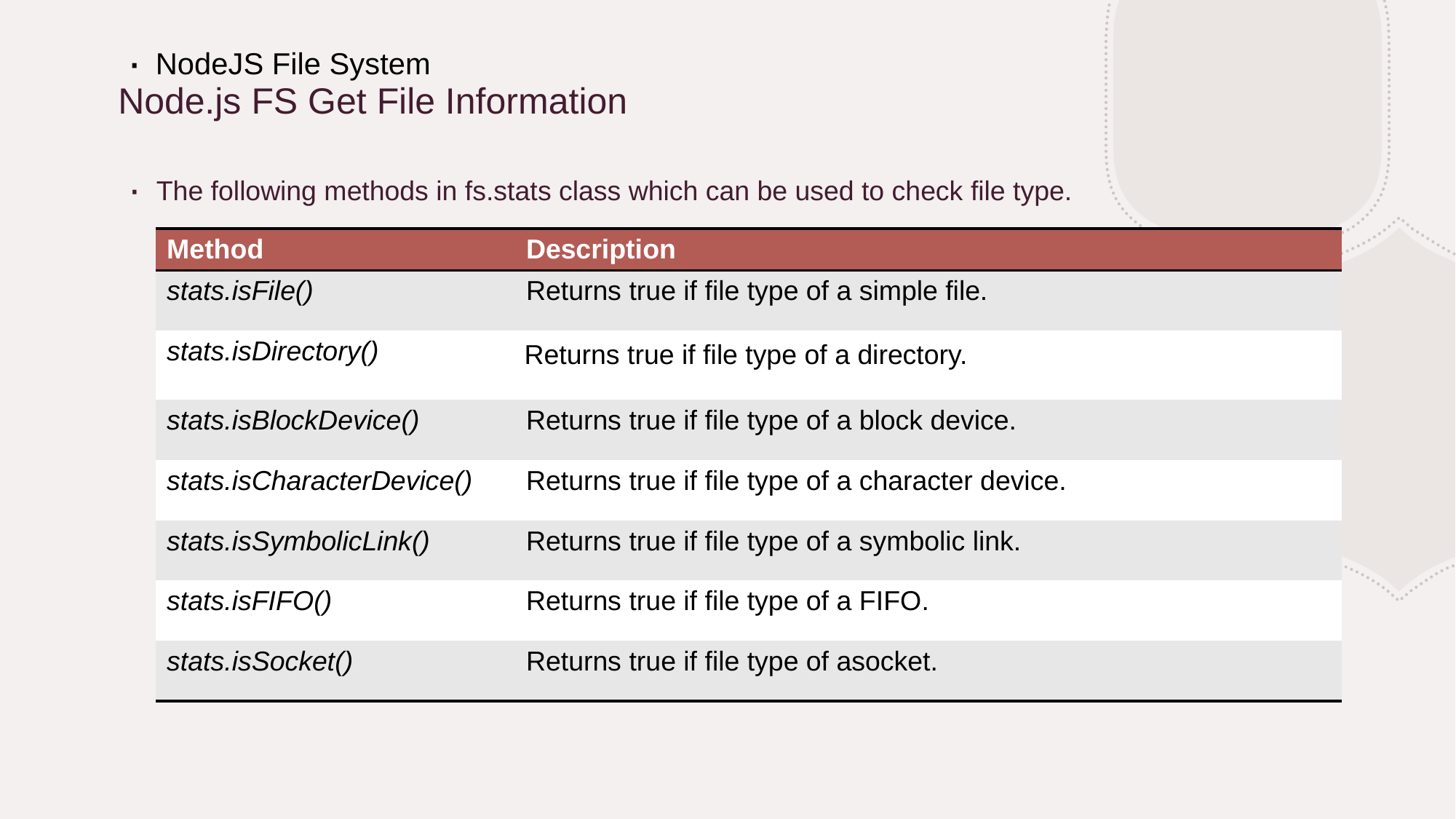

NodeJS File System
# Node.js FS Get File Information
The following methods in fs.stats class which can be used to check file type.

| Method | Description |
| --- | --- |
| stats.isFile() | Returns true if file type of a simple file. |
| stats.isDirectory() | Returns true if file type of a directory. |
| stats.isBlockDevice() | Returns true if file type of a block device. |
| stats.isCharacterDevice() | Returns true if file type of a character device. |
| stats.isSymbolicLink() | Returns true if file type of a symbolic link. |
| stats.isFIFO() | Returns true if file type of a FIFO. |
| stats.isSocket() | Returns true if file type of asocket. |